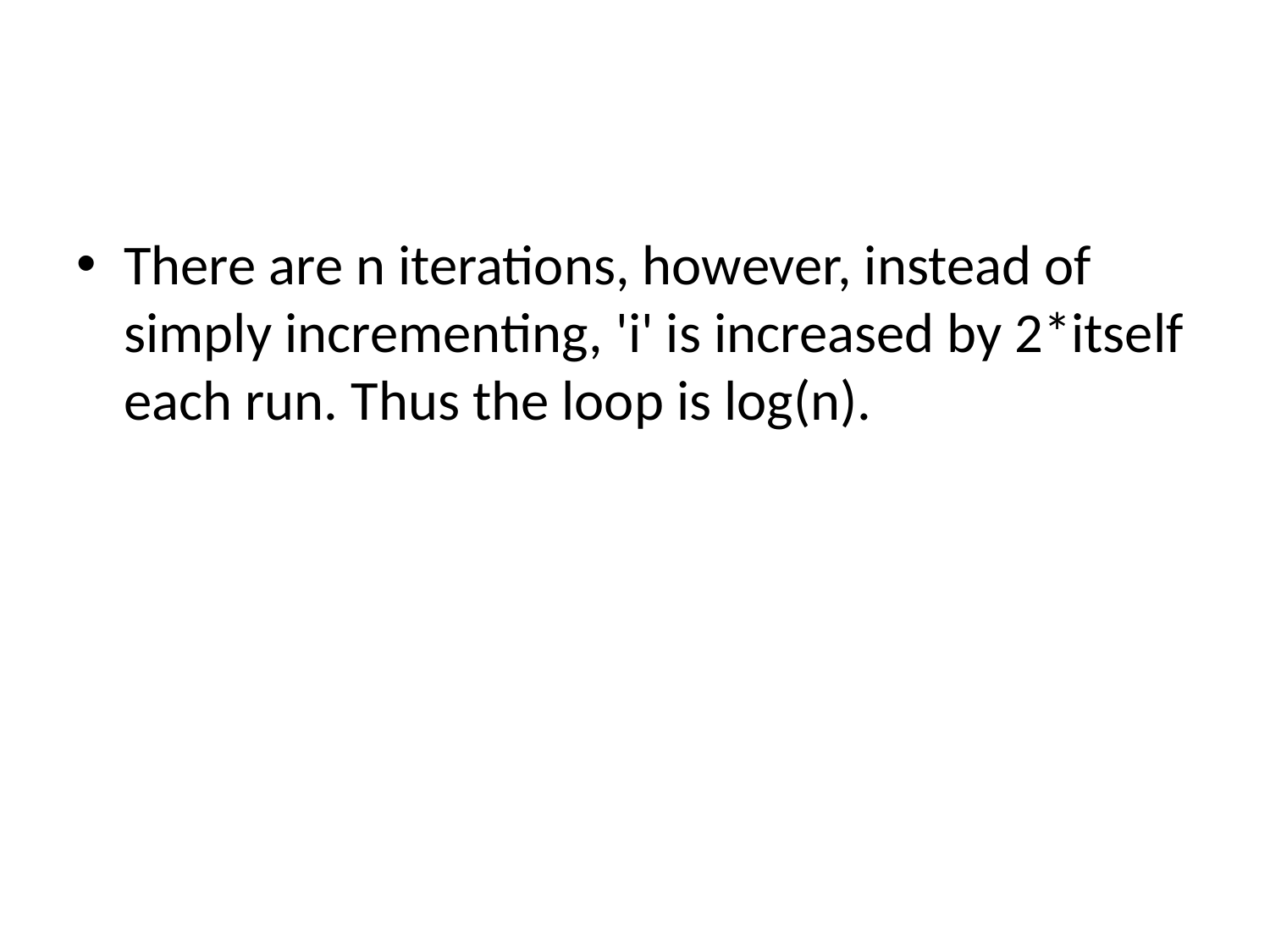

#
There are n iterations, however, instead of simply incrementing, 'i' is increased by 2*itself each run. Thus the loop is log(n).